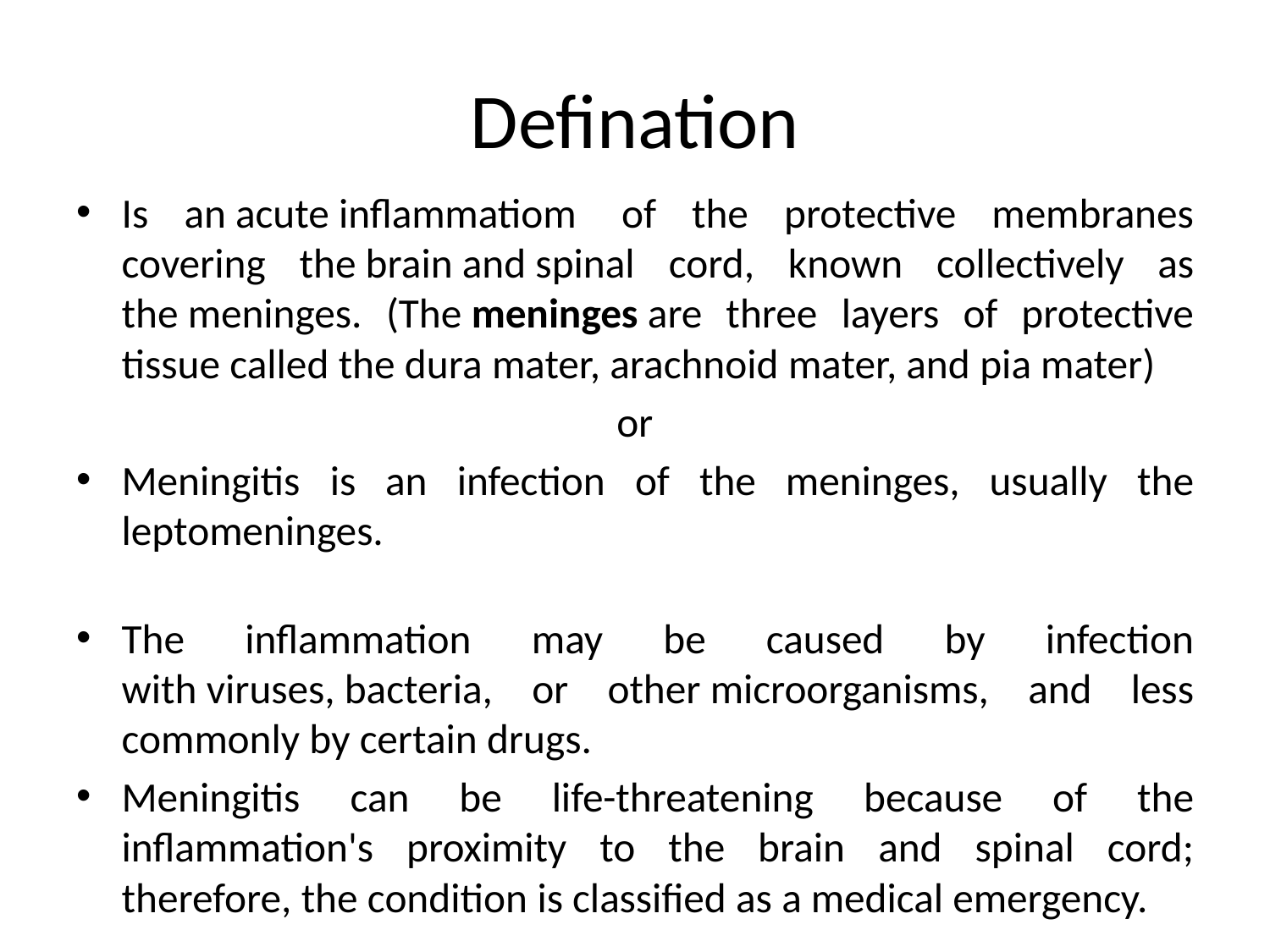

# Defination
Is an acute inflammatiom  of the protective membranes covering the brain and spinal cord, known collectively as the meninges. (The meninges are three layers of protective tissue called the dura mater, arachnoid mater, and pia mater)
or
Meningitis is an infection of the meninges, usually the leptomeninges.

The inflammation may be caused by infection with viruses, bacteria, or other microorganisms, and less commonly by certain drugs.
Meningitis can be life-threatening because of the inflammation's proximity to the brain and spinal cord; therefore, the condition is classified as a medical emergency.